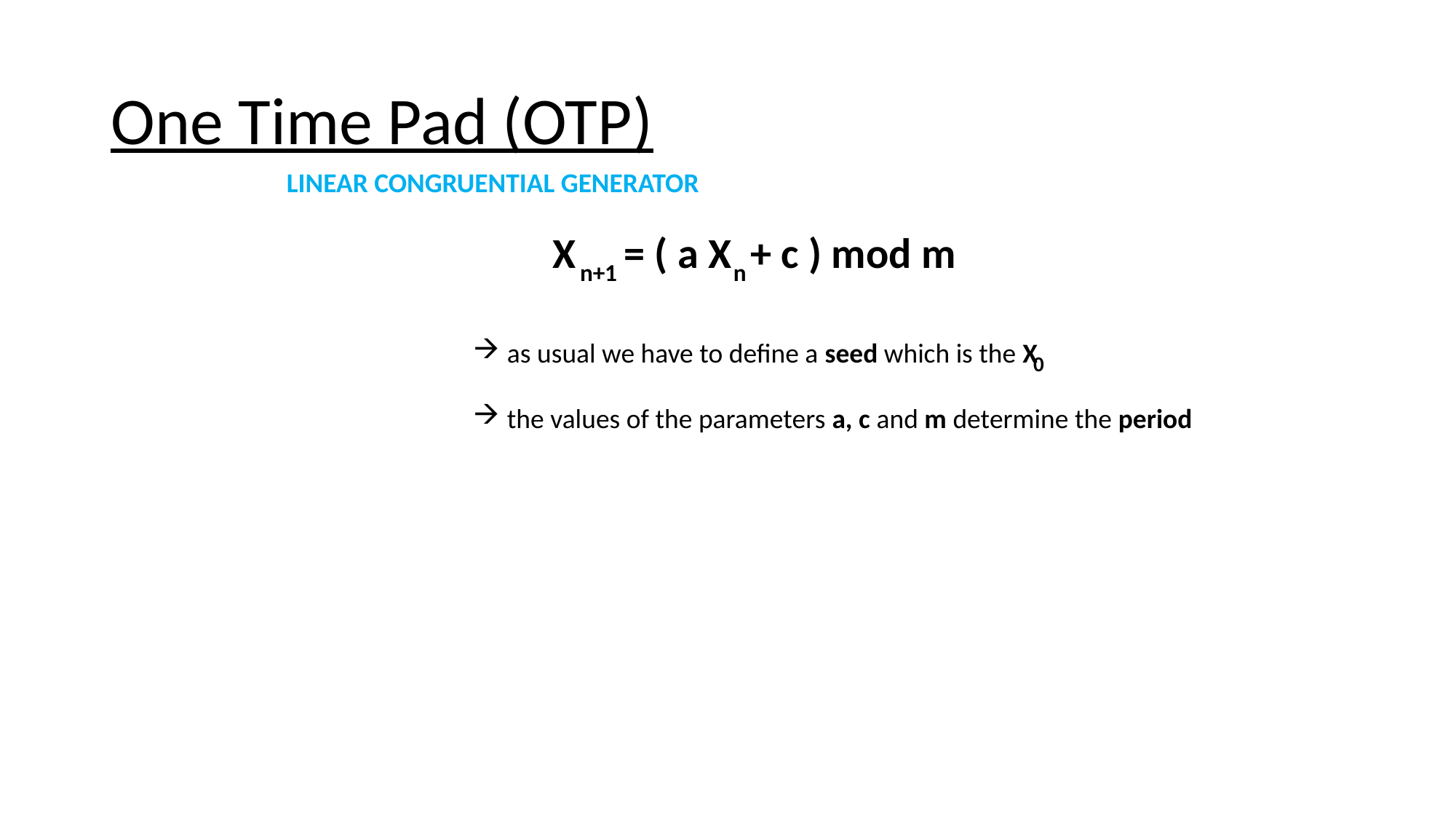

# One Time Pad (OTP)
LINEAR CONGRUENTIAL GENERATOR

X     = ( a X  + c ) mod m
n+1
n
as usual we have to define a seed which is the X

the values of the parameters a, c and m determine the period
0